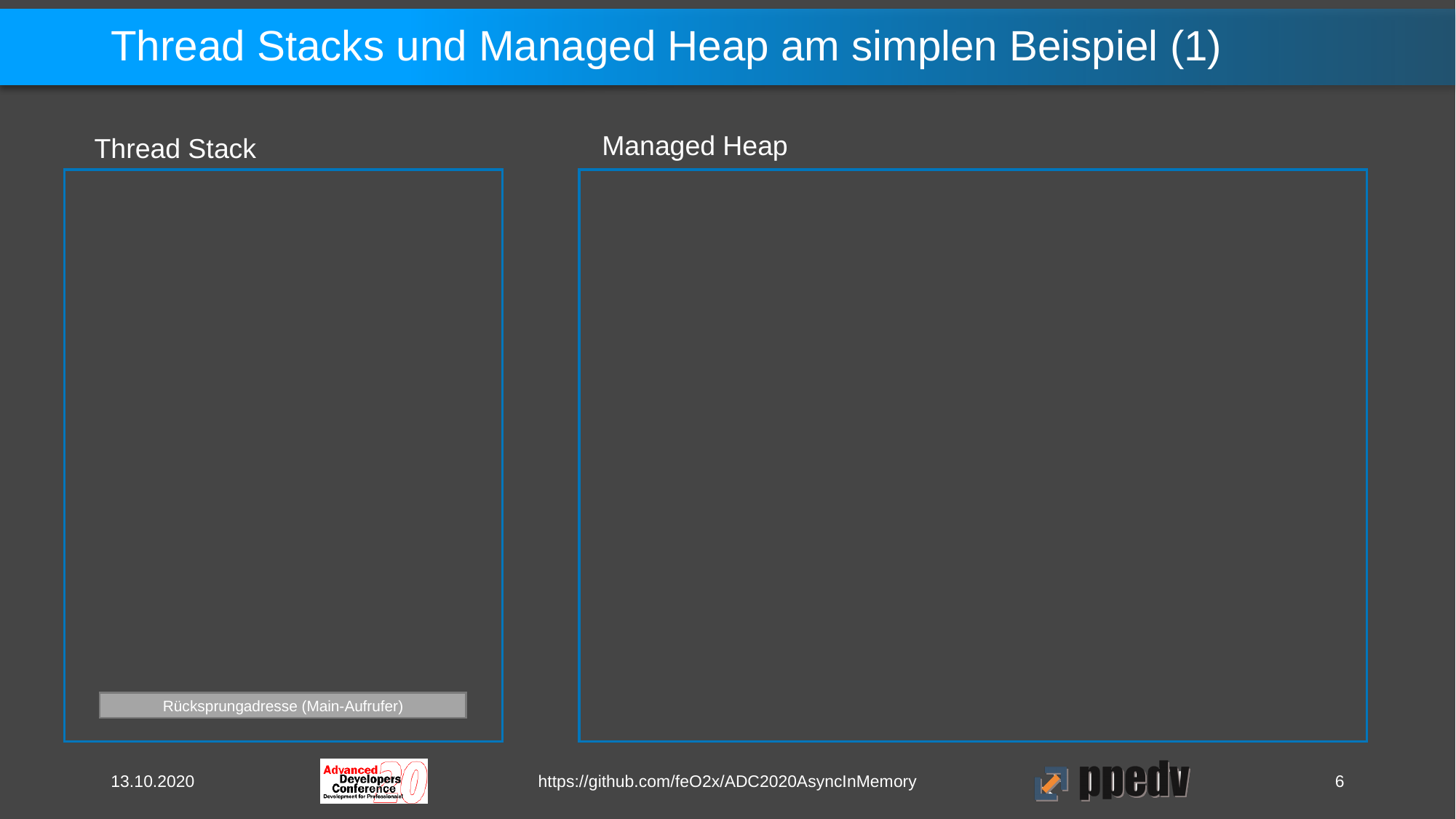

# Thread Stacks und Managed Heap am simplen Beispiel (1)
Managed Heap
Thread Stack

Rücksprungadresse (Main-Aufrufer)
13.10.2020
https://github.com/feO2x/ADC2020AsyncInMemory
6